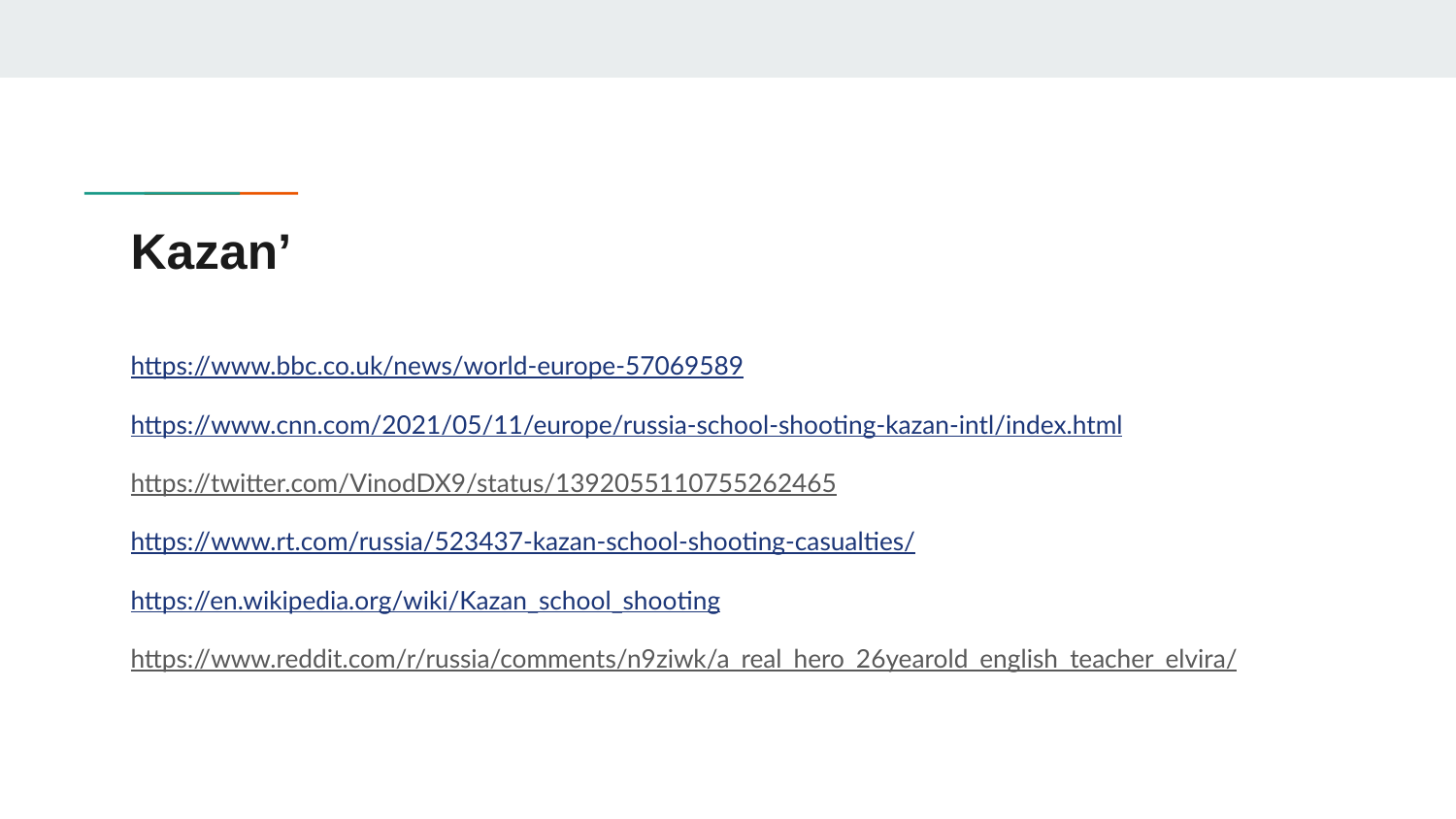

# Kazan’
https://www.bbc.co.uk/news/world-europe-57069589
https://www.cnn.com/2021/05/11/europe/russia-school-shooting-kazan-intl/index.html
https://twitter.com/VinodDX9/status/1392055110755262465
https://www.rt.com/russia/523437-kazan-school-shooting-casualties/
https://en.wikipedia.org/wiki/Kazan_school_shooting
https://www.reddit.com/r/russia/comments/n9ziwk/a_real_hero_26yearold_english_teacher_elvira/